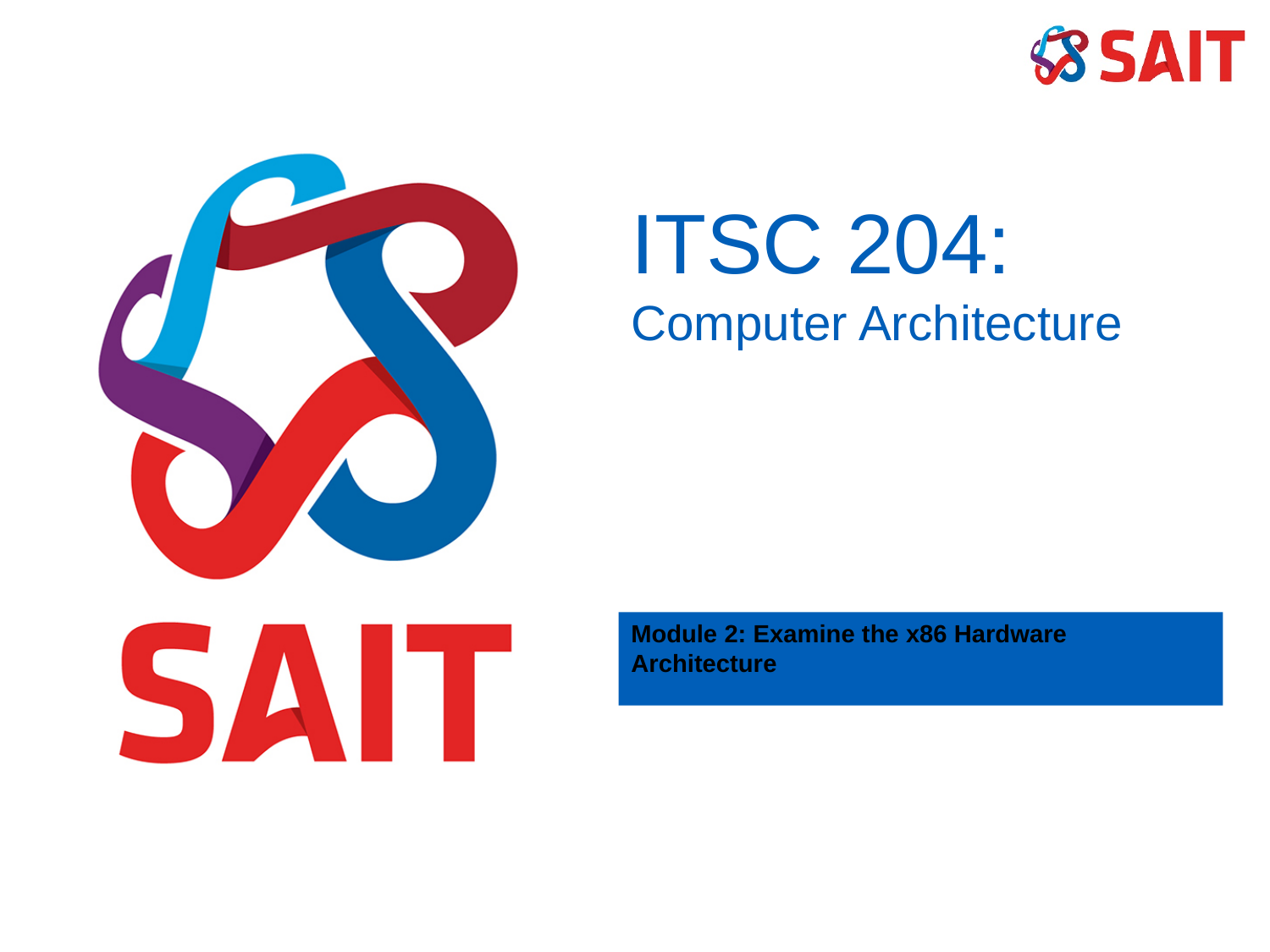

ITSC 204:
Computer Architecture
Module 2: Examine the x86 Hardware Architecture